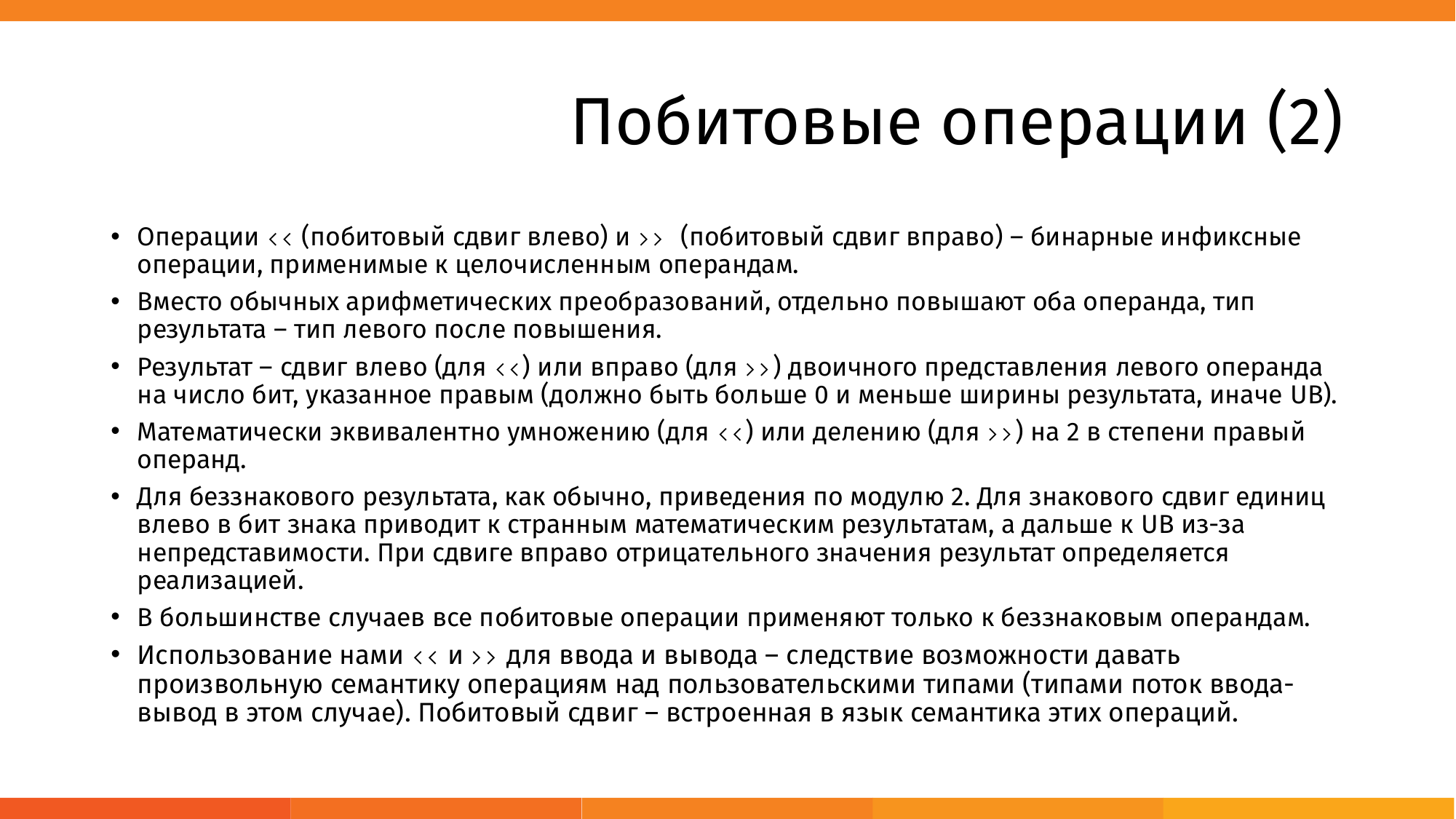

# Побитовые операции (2)
Операции << (побитовый сдвиг влево) и >> (побитовый сдвиг вправо) – бинарные инфиксные операции, применимые к целочисленным операндам.
Вместо обычных арифметических преобразований, отдельно повышают оба операнда, тип результата – тип левого после повышения.
Результат – сдвиг влево (для <<) или вправо (для >>) двоичного представления левого операнда на число бит, указанное правым (должно быть больше 0 и меньше ширины результата, иначе UB).
Математически эквивалентно умножению (для <<) или делению (для >>) на 2 в степени правый операнд.
Для беззнакового результата, как обычно, приведения по модулю 2. Для знакового сдвиг единиц влево в бит знака приводит к странным математическим результатам, а дальше к UB из-за непредставимости. При сдвиге вправо отрицательного значения результат определяется реализацией.
В большинстве случаев все побитовые операции применяют только к беззнаковым операндам.
Использование нами << и >> для ввода и вывода – следствие возможности давать произвольную семантику операциям над пользовательскими типами (типами поток ввода-вывод в этом случае). Побитовый сдвиг – встроенная в язык семантика этих операций.